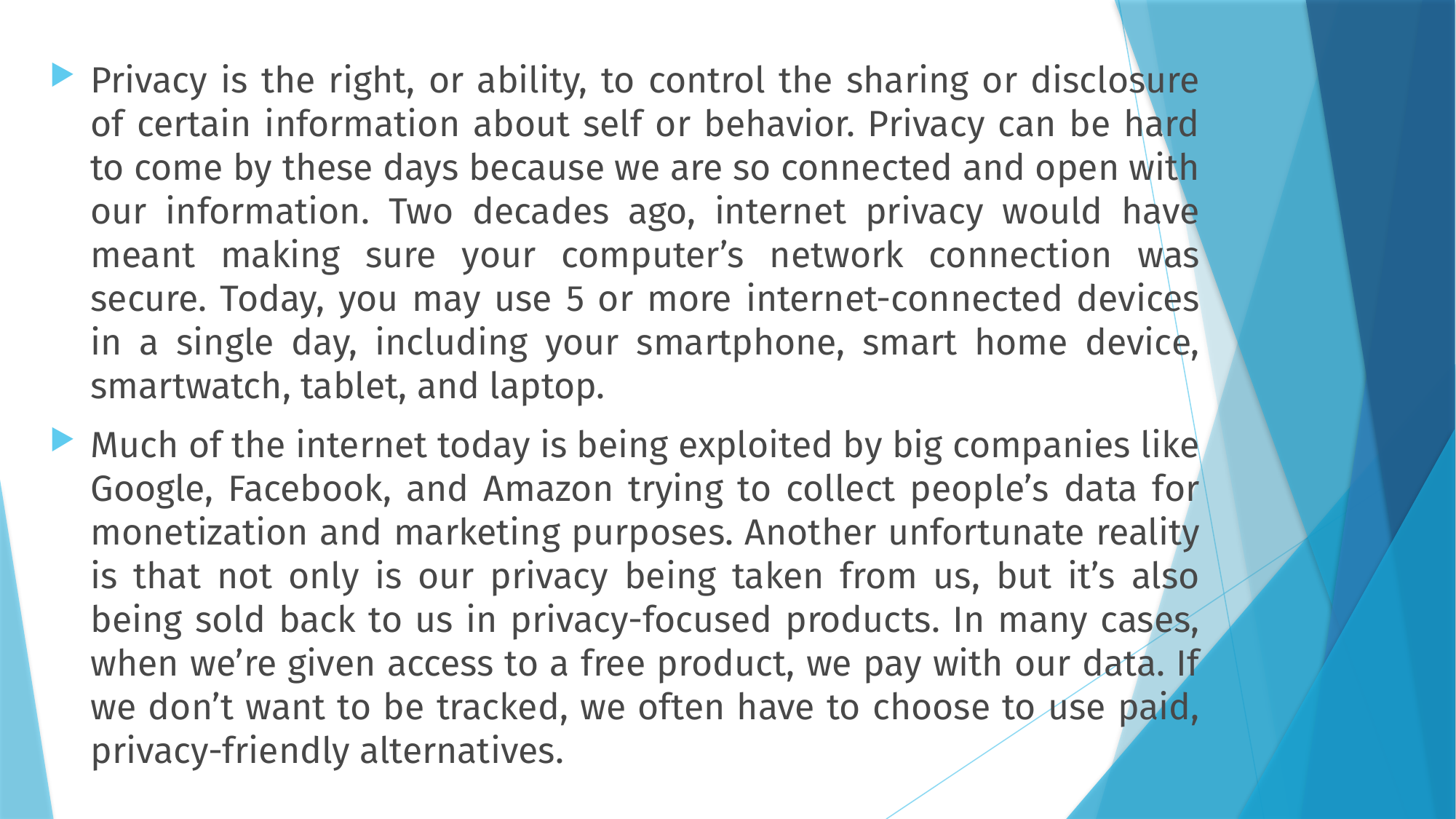

Privacy is the right, or ability, to control the sharing or disclosure of certain information about self or behavior. Privacy can be hard to come by these days because we are so connected and open with our information. Two decades ago, internet privacy would have meant making sure your computer’s network connection was secure. Today, you may use 5 or more internet-connected devices in a single day, including your smartphone, smart home device, smartwatch, tablet, and laptop.
Much of the internet today is being exploited by big companies like Google, Facebook, and Amazon trying to collect people’s data for monetization and marketing purposes. Another unfortunate reality is that not only is our privacy being taken from us, but it’s also being sold back to us in privacy-focused products. In many cases, when we’re given access to a free product, we pay with our data. If we don’t want to be tracked, we often have to choose to use paid, privacy-friendly alternatives.